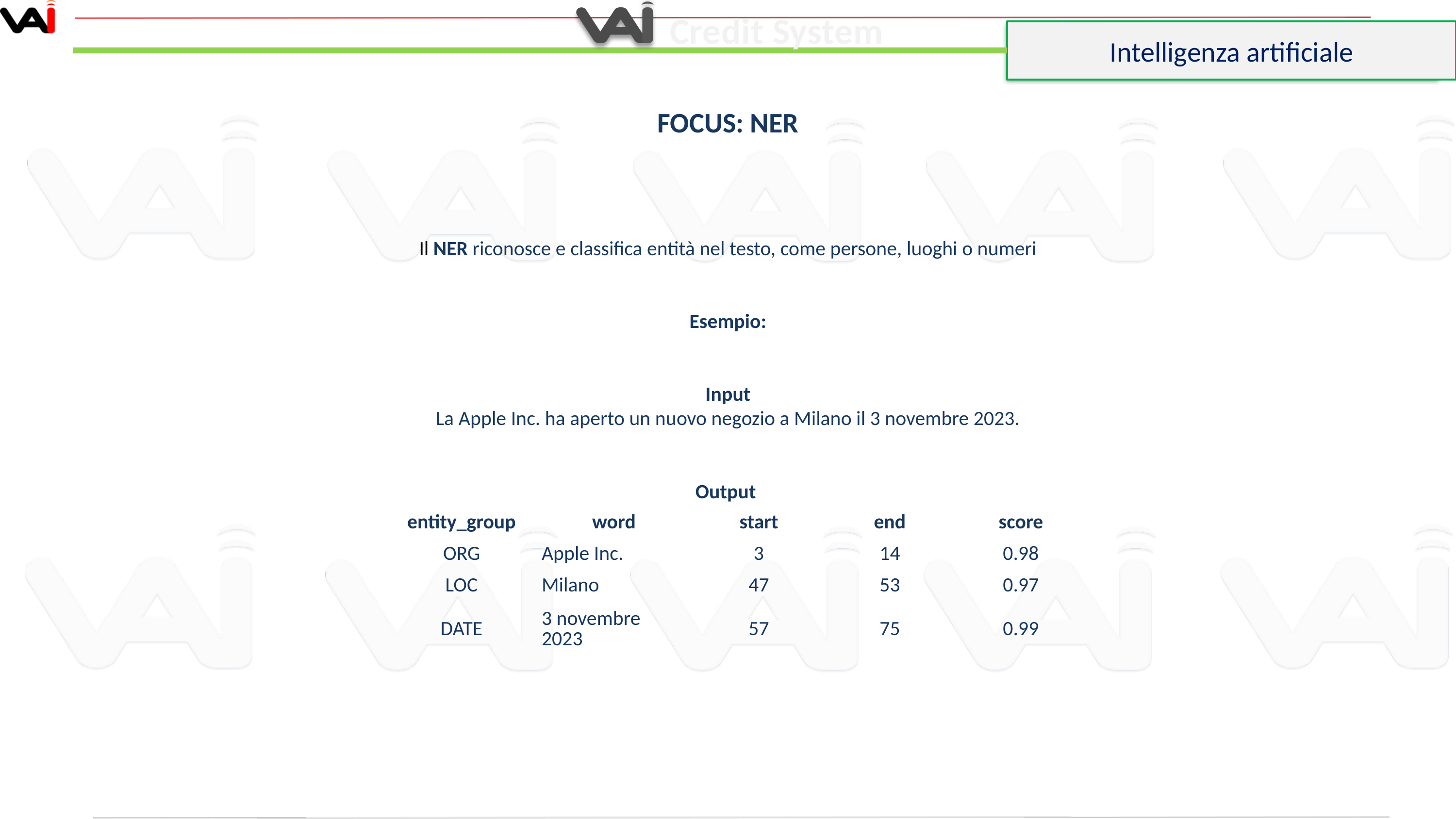

Credit System
Intelligenza artificiale

FOCUS: NER
Il NER riconosce e classifica entità nel testo, come persone, luoghi o numeri

Esempio:

Input
La Apple Inc. ha aperto un nuovo negozio a Milano il 3 novembre 2023.

Output

| entity\_group | word | start | end | score |
| --- | --- | --- | --- | --- |
| ORG | Apple Inc. | 3 | 14 | 0.98 |
| LOC | Milano | 47 | 53 | 0.97 |
| DATE | 3 novembre 2023 | 57 | 75 | 0.99 |